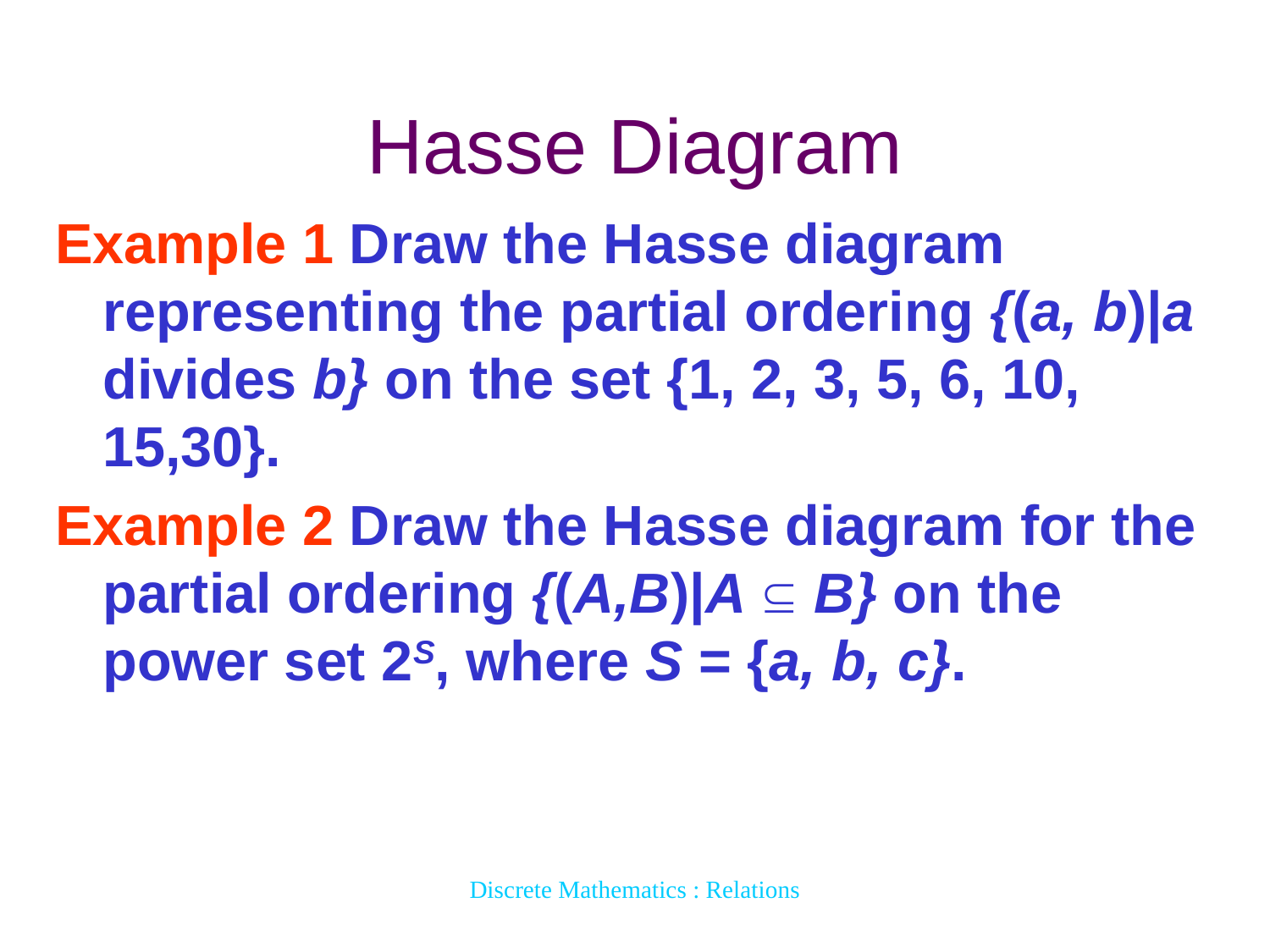

# Hasse Diagram
Example 1 Draw the Hasse diagram representing the partial ordering {(a, b)|a divides b} on the set {1, 2, 3, 5, 6, 10, 15,30}.
Example 2 Draw the Hasse diagram for the partial ordering {(A,B)|A ⊆ B} on the power set 2S, where S = {a, b, c}.

Discrete Mathematics : Relations
93